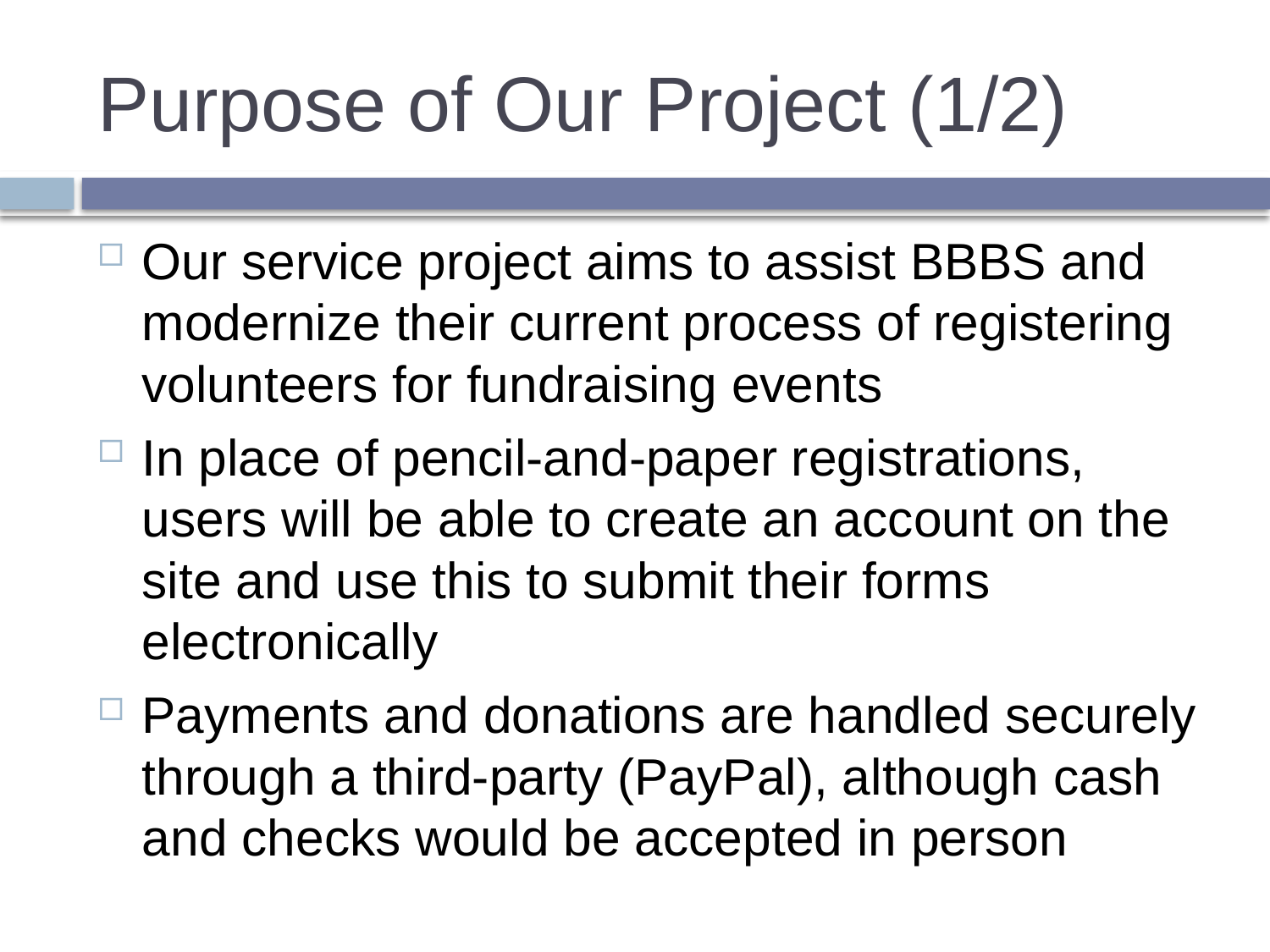

# Purpose of Our Project (1/2)
Our service project aims to assist BBBS and modernize their current process of registering volunteers for fundraising events
In place of pencil-and-paper registrations, users will be able to create an account on the site and use this to submit their forms electronically
Payments and donations are handled securely through a third-party (PayPal), although cash and checks would be accepted in person